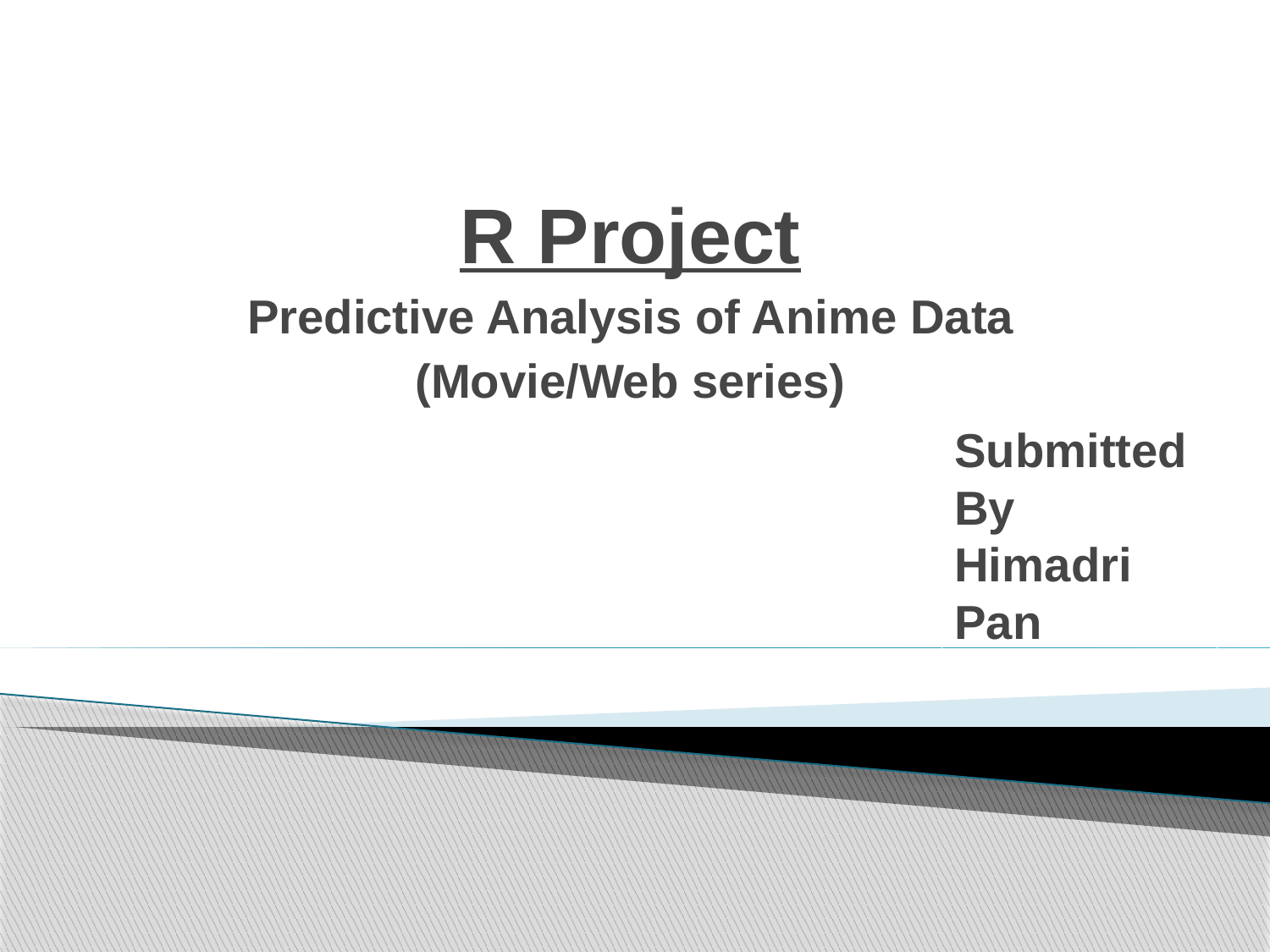

R Project
Predictive Analysis of Anime Data
(Movie/Web series)
Submitted By
Himadri Pan